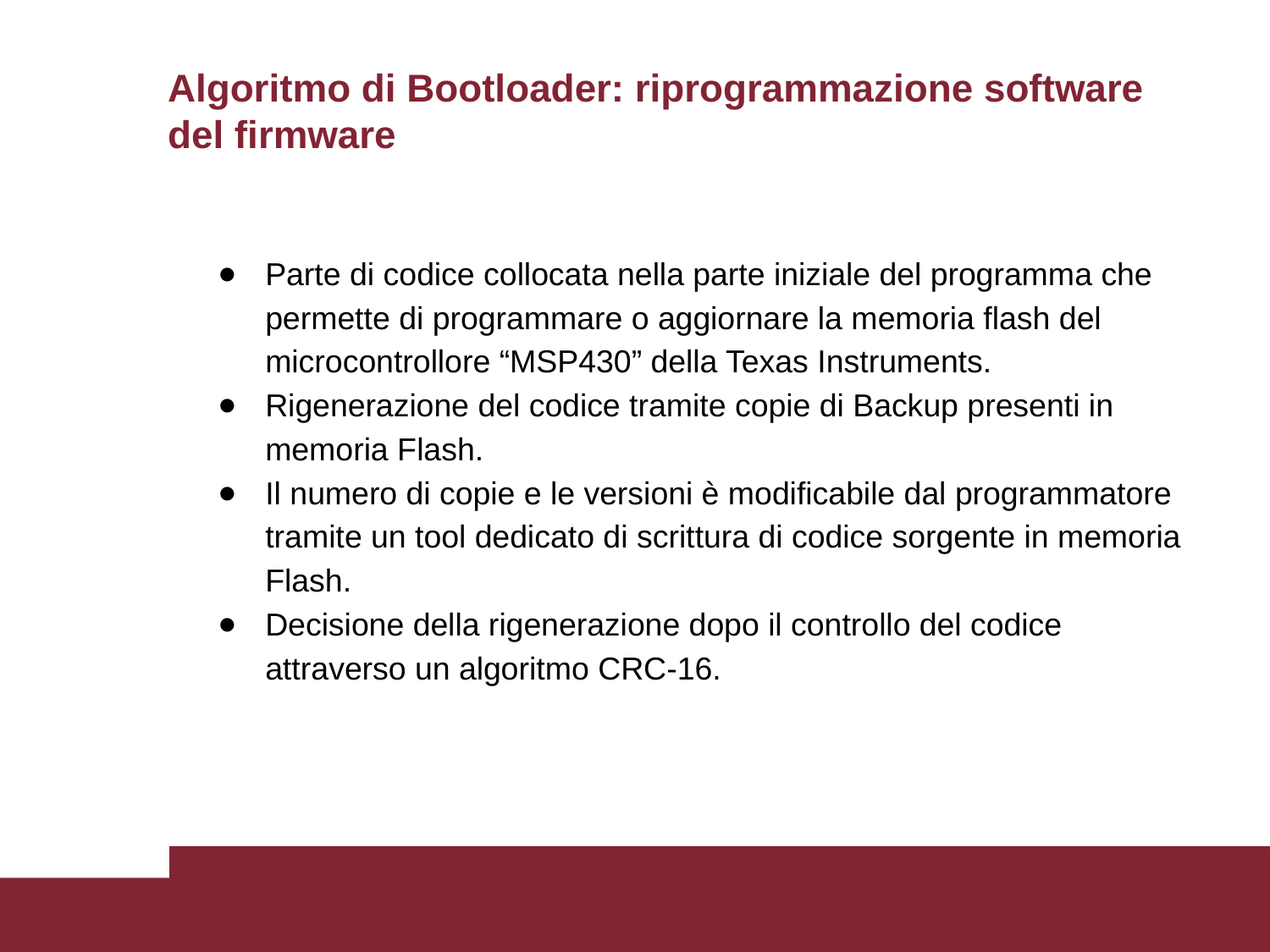

# Algoritmo di Bootloader: riprogrammazione software del firmware
Parte di codice collocata nella parte iniziale del programma che permette di programmare o aggiornare la memoria flash del microcontrollore “MSP430” della Texas Instruments.
Rigenerazione del codice tramite copie di Backup presenti in memoria Flash.
Il numero di copie e le versioni è modificabile dal programmatore tramite un tool dedicato di scrittura di codice sorgente in memoria Flash.
Decisione della rigenerazione dopo il controllo del codice attraverso un algoritmo CRC-16.
Titolo Presentazione
09/27/2021
8